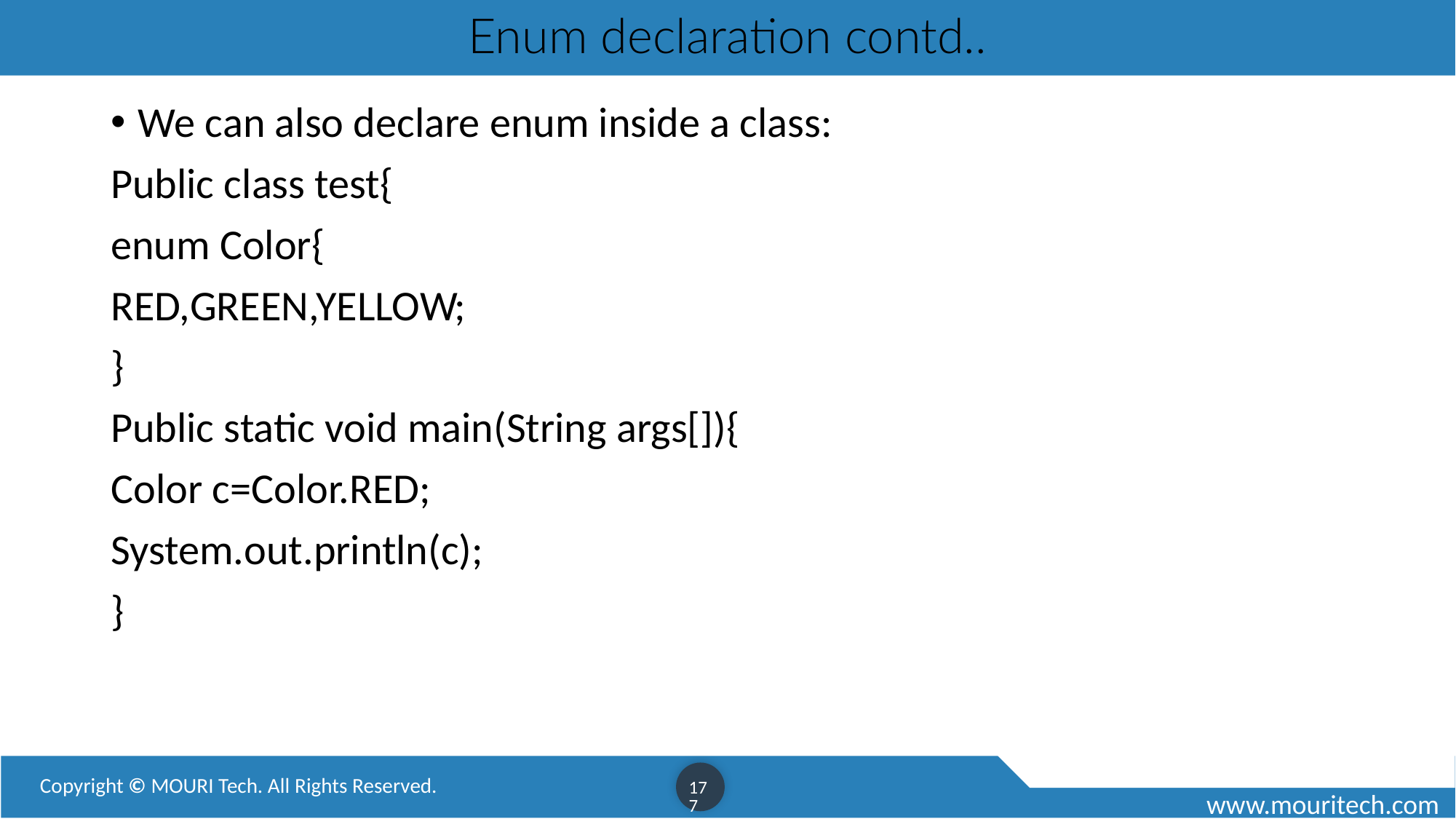

# Enum declaration contd..
We can also declare enum inside a class:
Public class test{
enum Color{
RED,GREEN,YELLOW;
}
Public static void main(String args[]){
Color c=Color.RED;
System.out.println(c);
}
177